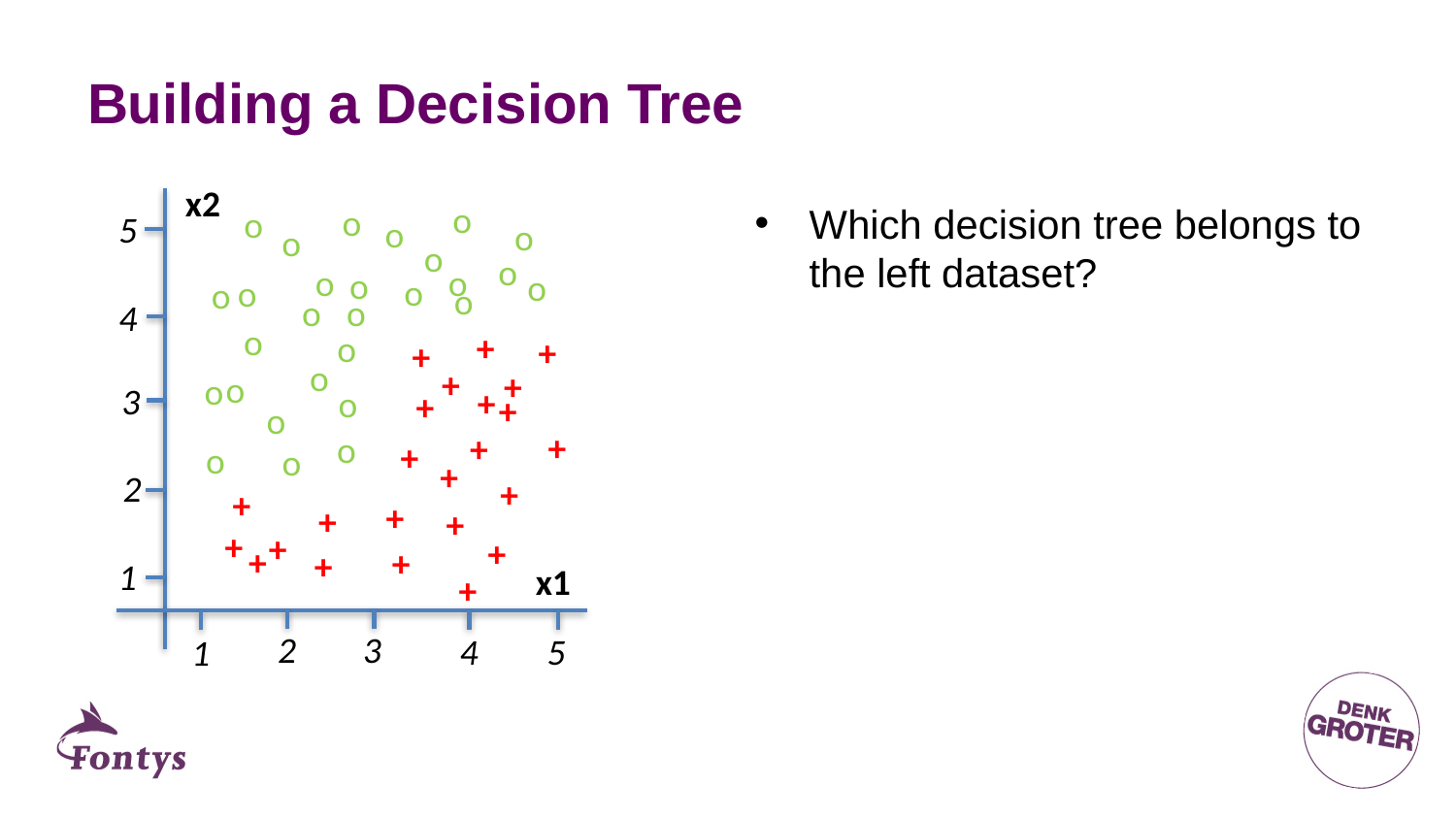

# Building a Decision Tree
x2
o
Which decision tree belongs to the left dataset?
o
o
5
o
o
o
o
o
o
o
o
o
o
o
o
o
o
o
4
o
+
o
+
+
o
+
+
o
o
3
+
o
+
+
o
+
+
o
+
o
o
+
2
+
+
+
+
+
+
+
+
+
+
+
1
x1
+
2
3
4
5
1